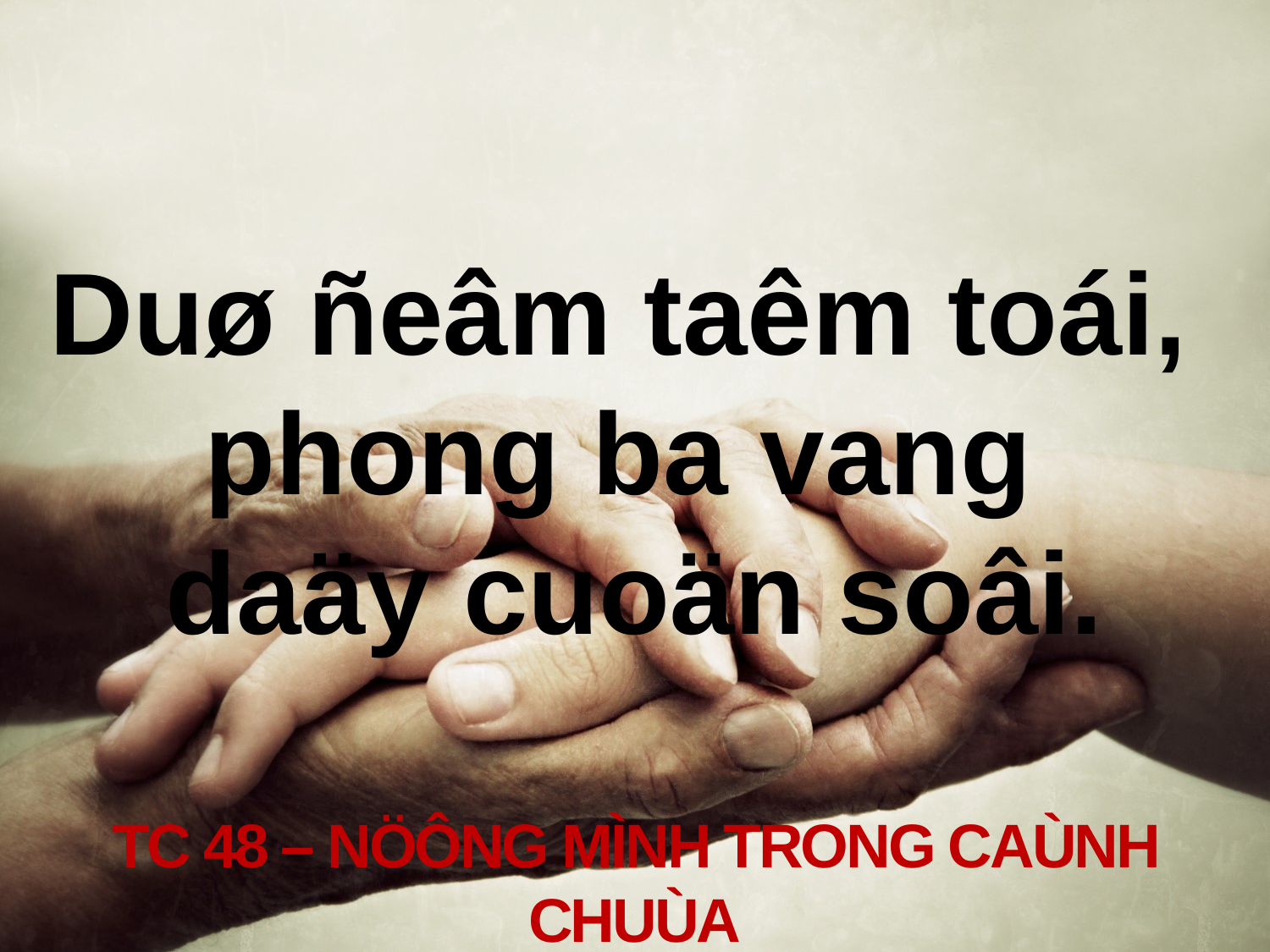

Duø ñeâm taêm toái,
phong ba vang
daäy cuoän soâi.
TC 48 – NÖÔNG MÌNH TRONG CAÙNH CHUÙA